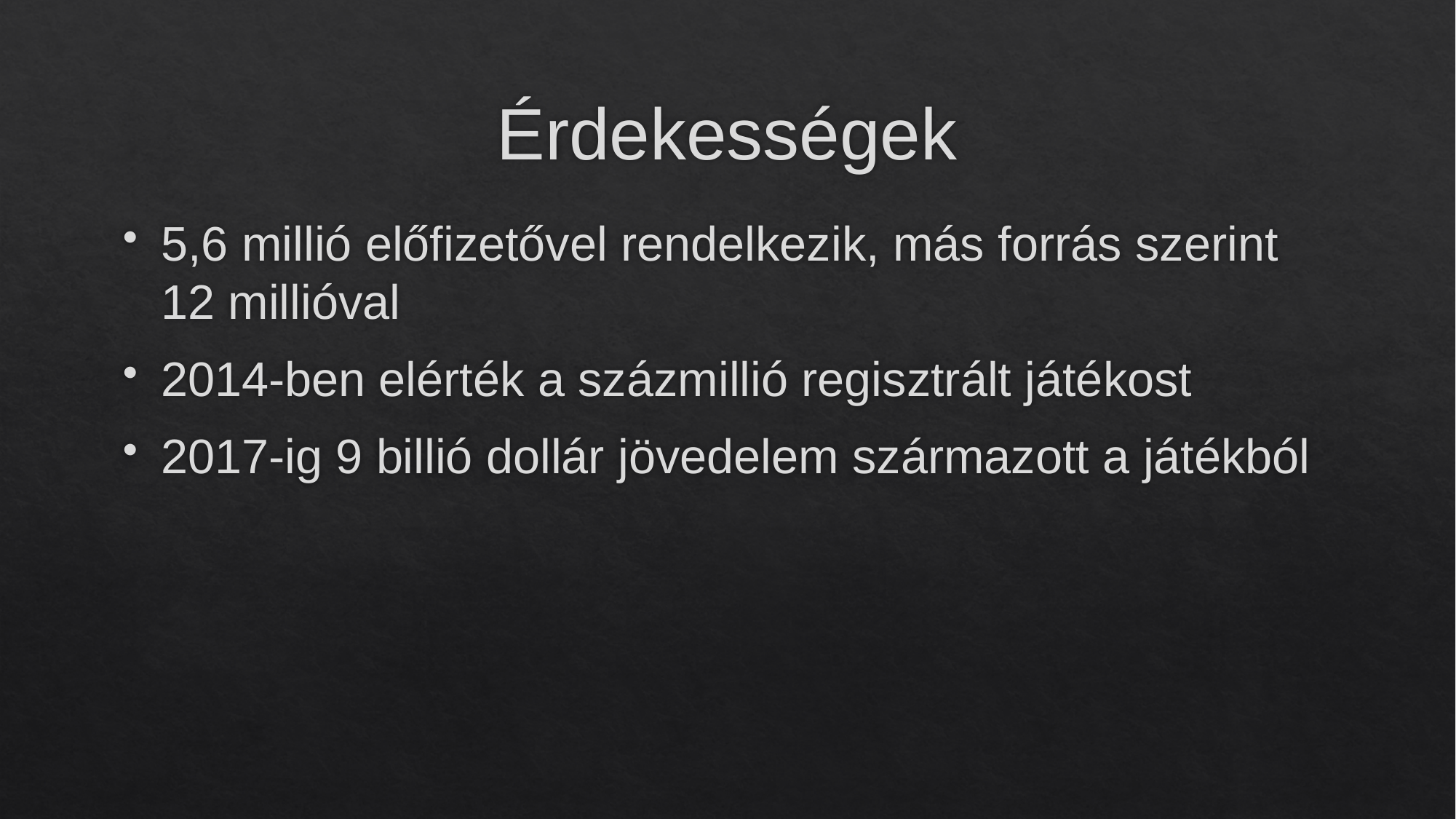

# Érdekességek
5,6 millió előfizetővel rendelkezik, más forrás szerint 12 millióval
2014-ben elérték a százmillió regisztrált játékost
2017-ig 9 billió dollár jövedelem származott a játékból